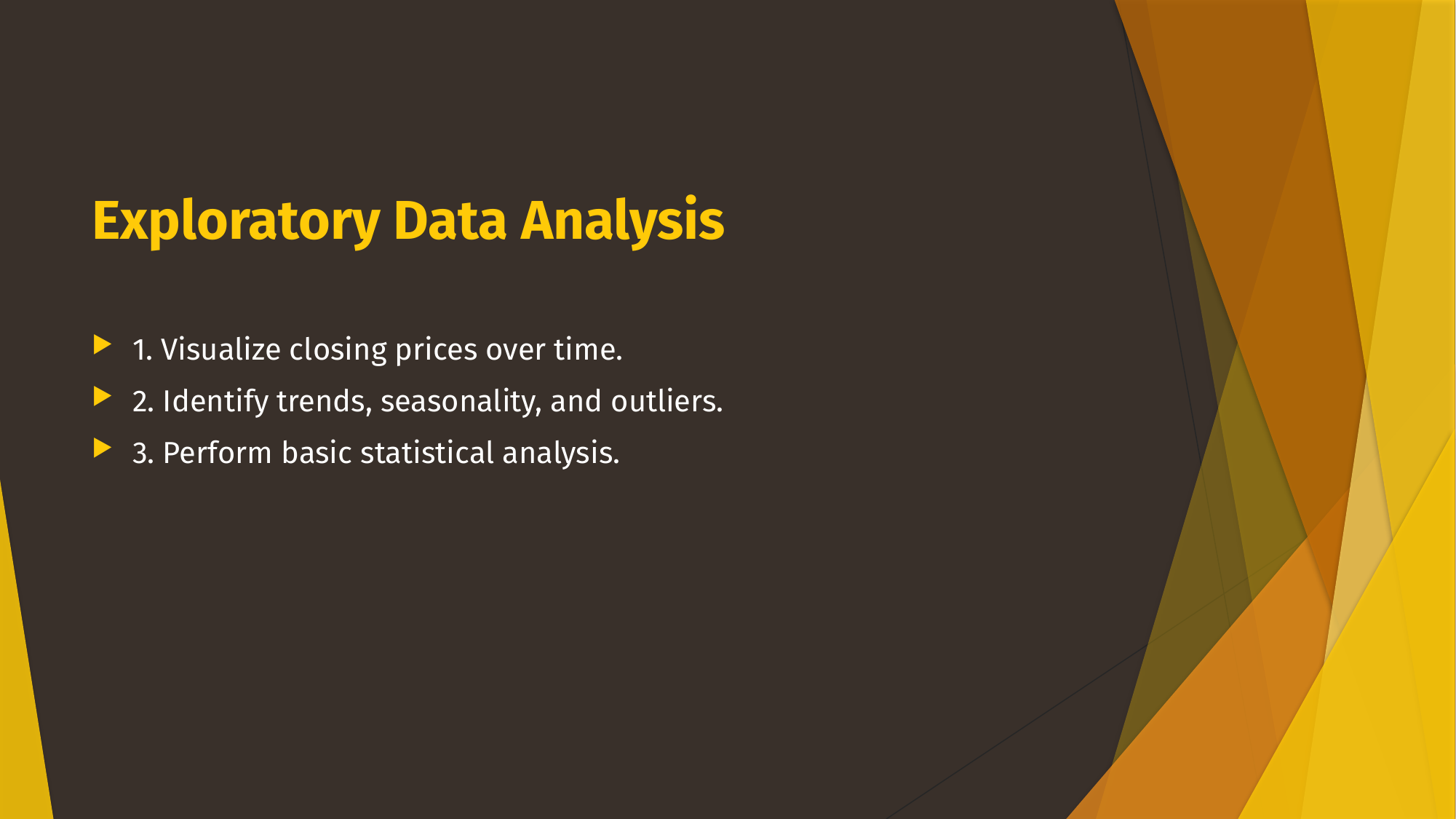

# Exploratory Data Analysis
1. Visualize closing prices over time.
2. Identify trends, seasonality, and outliers.
3. Perform basic statistical analysis.